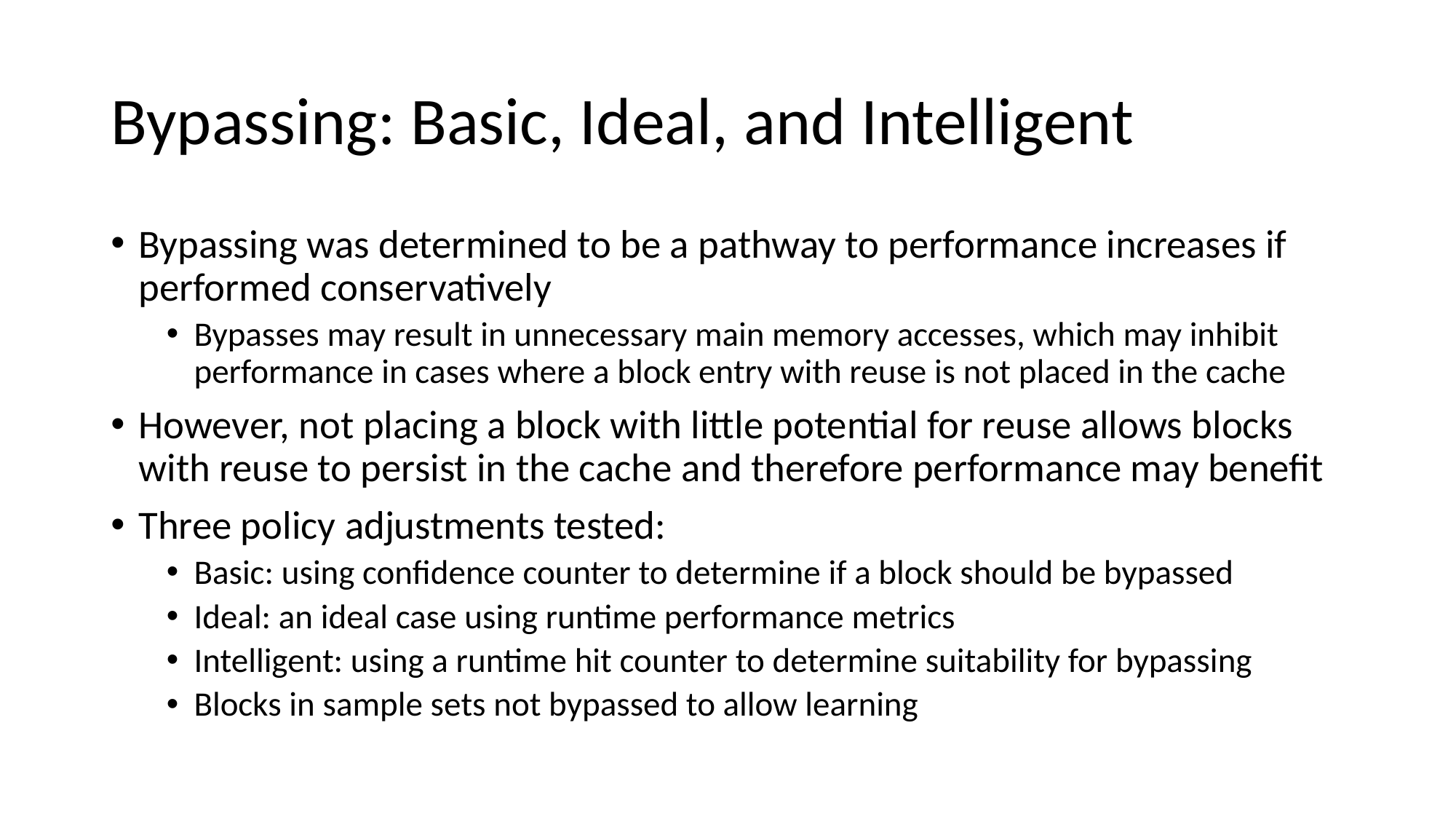

# Bypassing: Basic, Ideal, and Intelligent
Bypassing was determined to be a pathway to performance increases if performed conservatively
Bypasses may result in unnecessary main memory accesses, which may inhibit performance in cases where a block entry with reuse is not placed in the cache
However, not placing a block with little potential for reuse allows blocks with reuse to persist in the cache and therefore performance may benefit
Three policy adjustments tested:
Basic: using confidence counter to determine if a block should be bypassed
Ideal: an ideal case using runtime performance metrics
Intelligent: using a runtime hit counter to determine suitability for bypassing
Blocks in sample sets not bypassed to allow learning